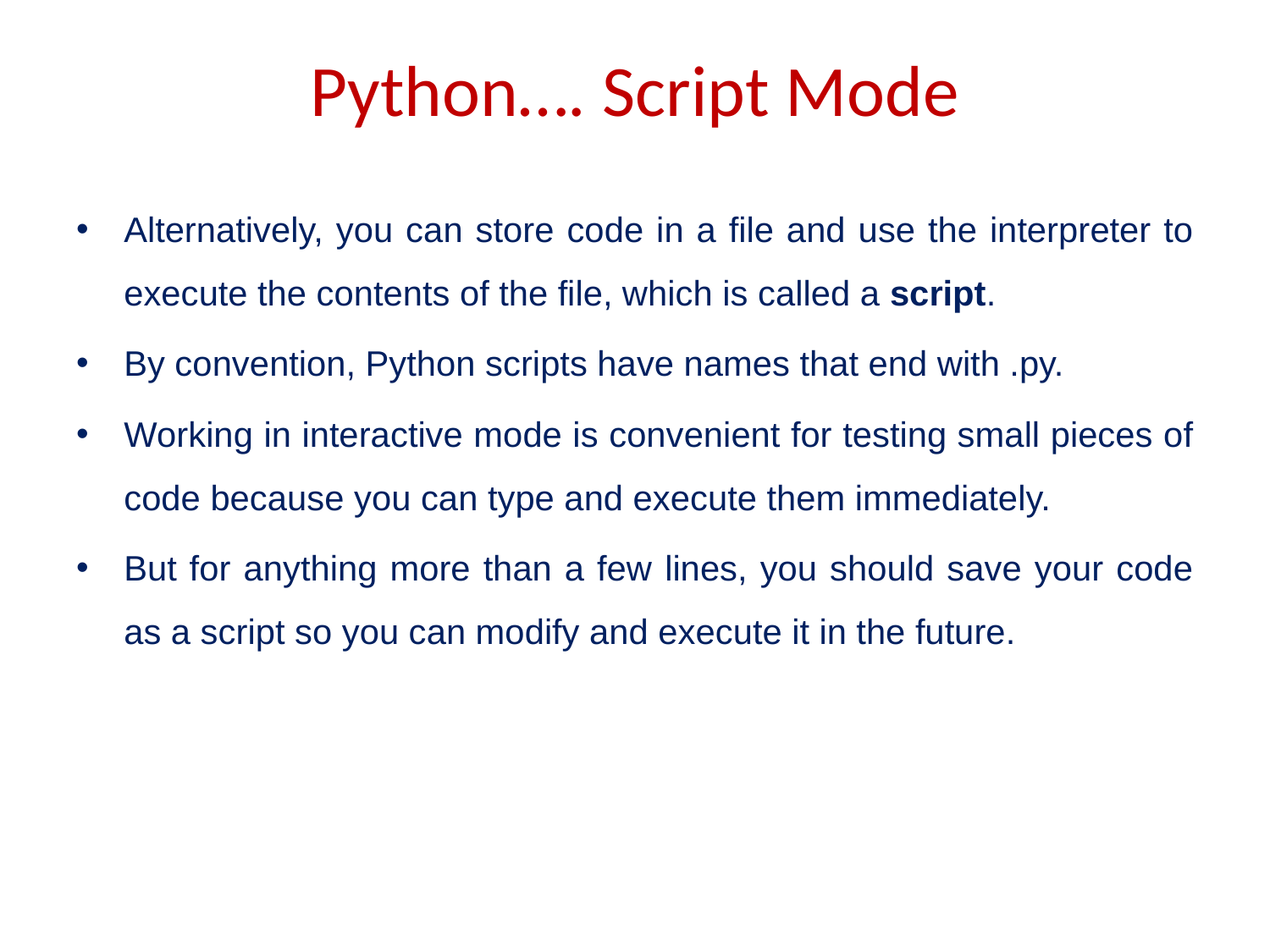

# Python…. Script Mode
Alternatively, you can store code in a file and use the interpreter to execute the contents of the file, which is called a script.
By convention, Python scripts have names that end with .py.
Working in interactive mode is convenient for testing small pieces of code because you can type and execute them immediately.
But for anything more than a few lines, you should save your code as a script so you can modify and execute it in the future.